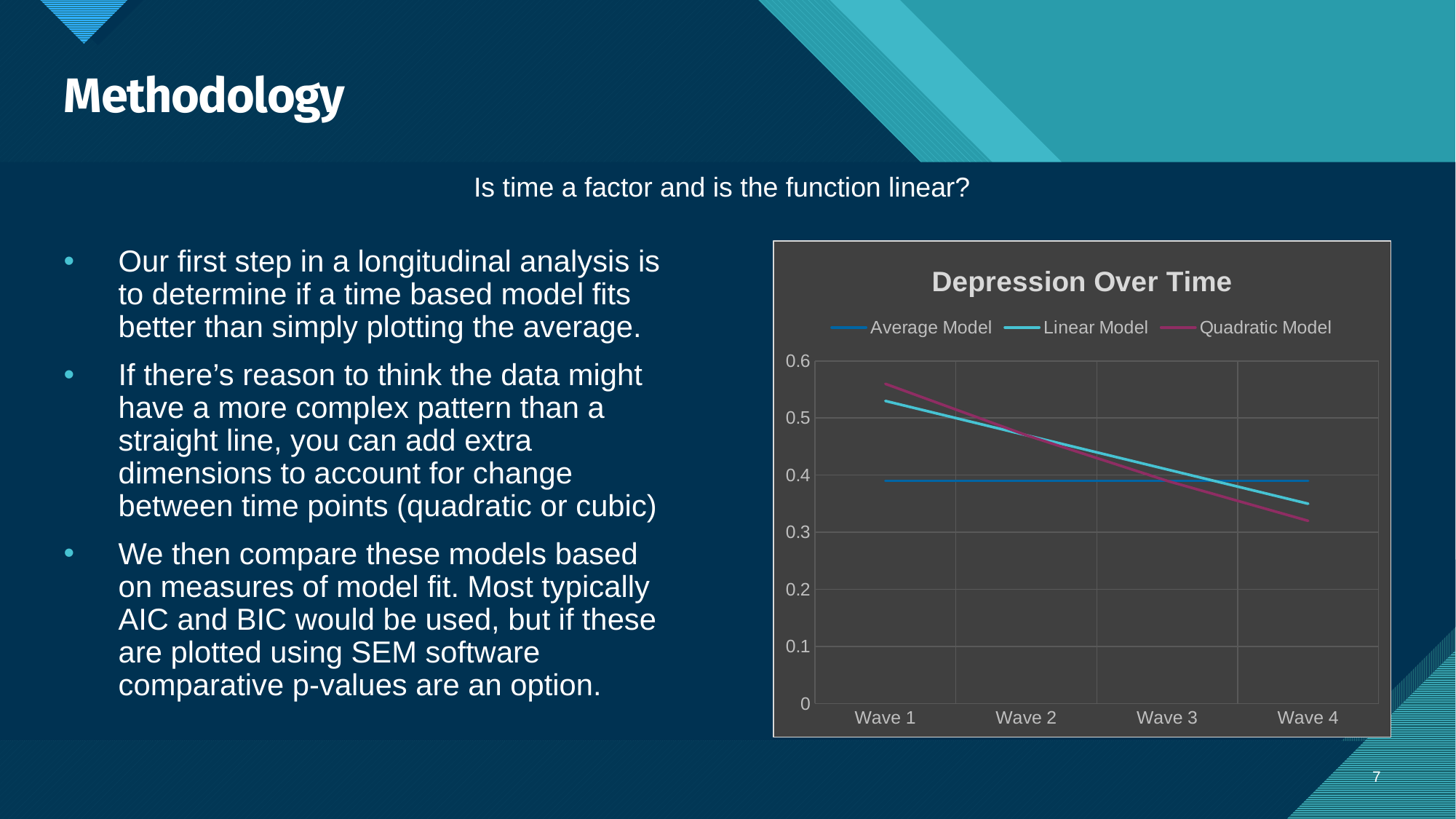

# Methodology
Is time a factor and is the function linear?
Our first step in a longitudinal analysis is to determine if a time based model fits better than simply plotting the average.
If there’s reason to think the data might have a more complex pattern than a straight line, you can add extra dimensions to account for change between time points (quadratic or cubic)
We then compare these models based on measures of model fit. Most typically AIC and BIC would be used, but if these are plotted using SEM software comparative p-values are an option.

### Chart: Depression Over Time

| Category | Average Model | Linear Model | Quadratic Model |
|---|---|---|---|
| Wave 1 | 0.39 | 0.53 | 0.56 |
| Wave 2 | 0.39 | 0.47 | 0.47 |
| Wave 3 | 0.39 | 0.41 | 0.39 |
| Wave 4 | 0.39 | 0.35 | 0.32 |
7